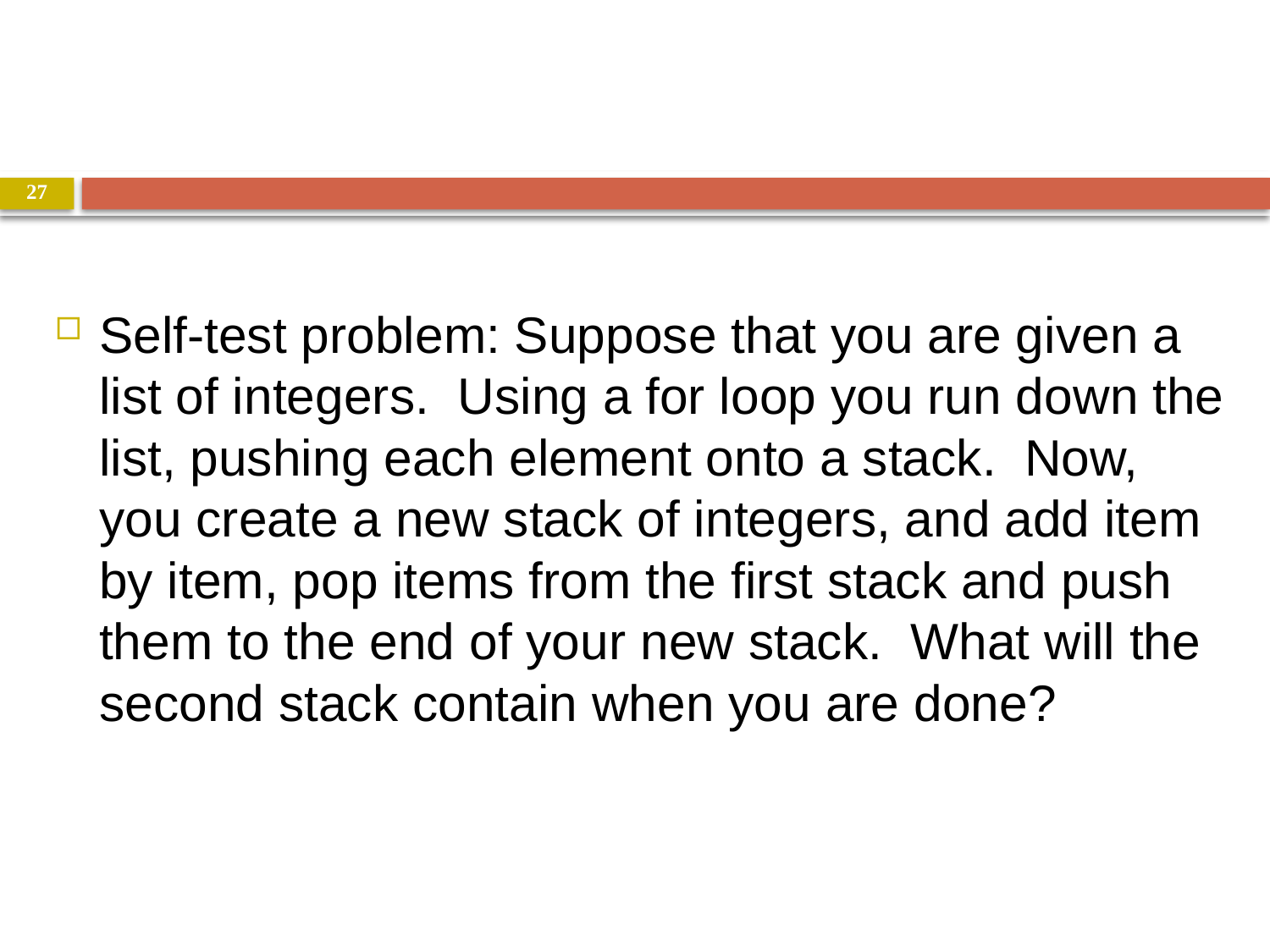

#
27

Self-test problem: Suppose that you are given a list of integers.  Using a for loop you run down the list, pushing each element onto a stack.  Now, you create a new stack of integers, and add item by item, pop items from the first stack and push them to the end of your new stack.  What will the second stack contain when you are done?